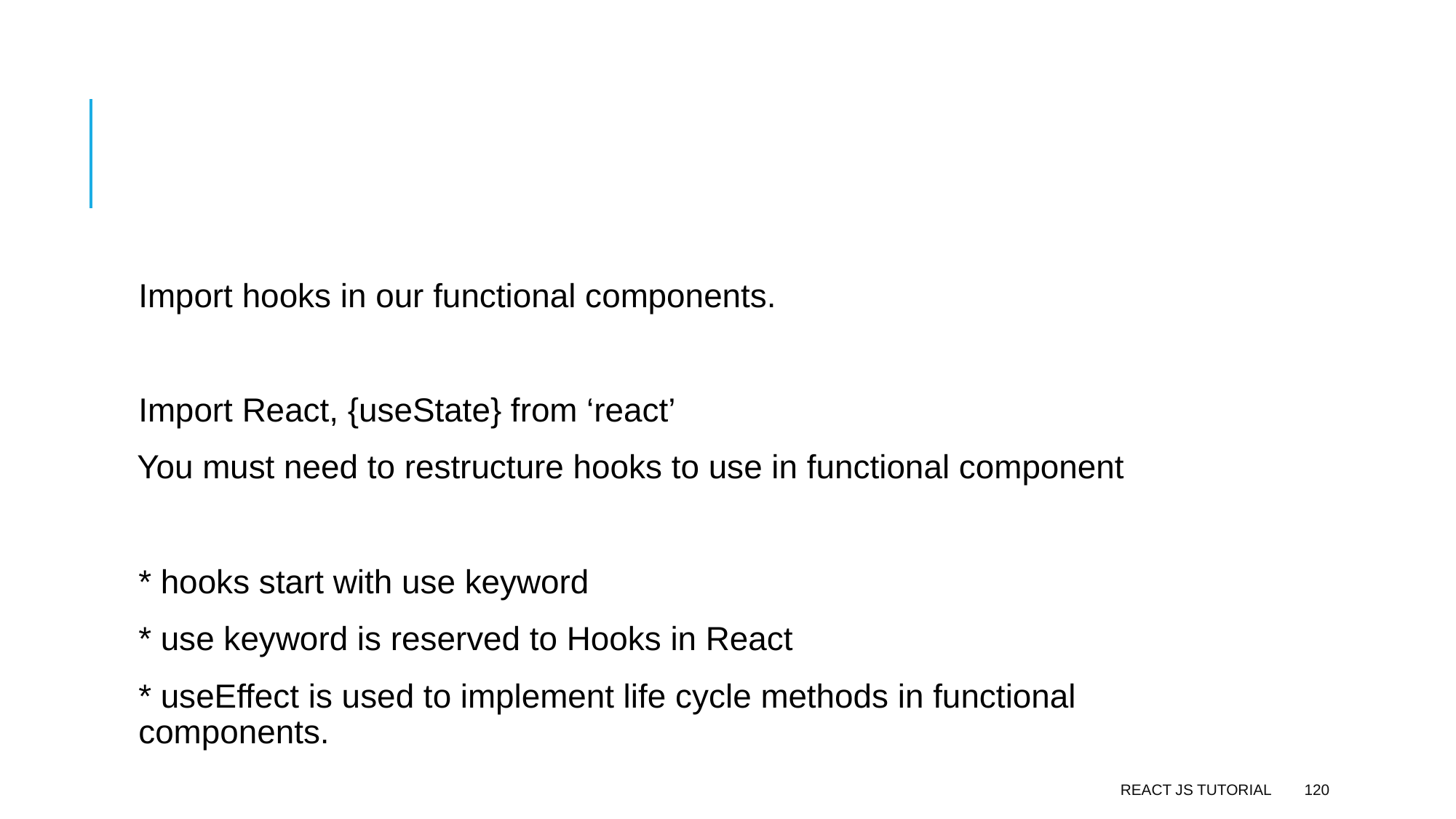

#
Import hooks in our functional components.

Import React, {useState} from ‘react’
 You must need to restructure hooks to use in functional component

* hooks start with use keyword
* use keyword is reserved to Hooks in React
* useEffect is used to implement life cycle methods in functional components.
React JS Tutorial
120